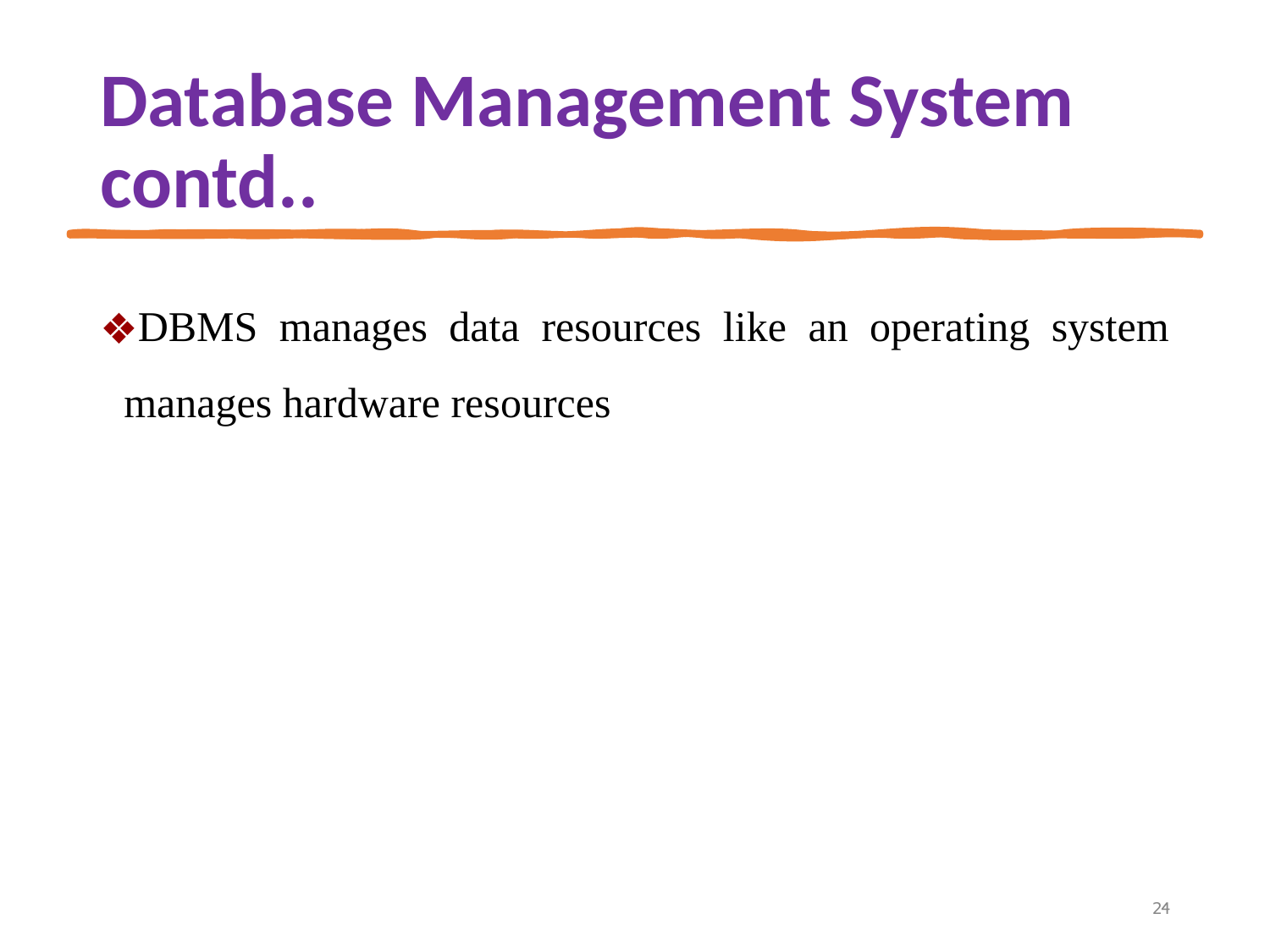

# Database Management System contd..

DBMS manages data resources like an operating system manages hardware resources

24